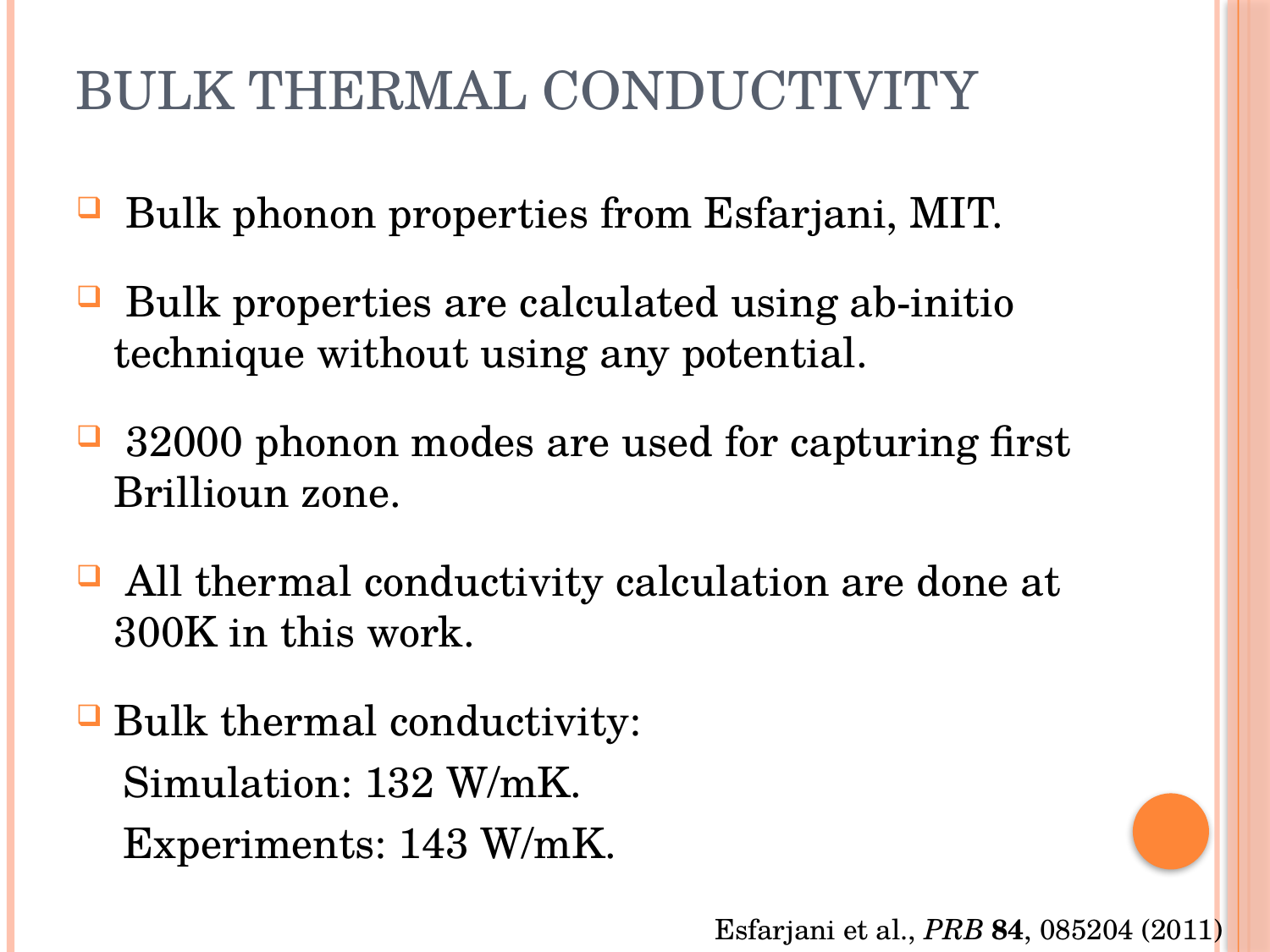

# Bulk Thermal Conductivity
 Bulk phonon properties from Esfarjani, MIT.

 Bulk properties are calculated using ab-initio technique without using any potential.

 32000 phonon modes are used for capturing first Brillioun zone.

 All thermal conductivity calculation are done at 300K in this work.

Bulk thermal conductivity:
    Simulation: 132 W/mK.
    Experiments: 143 W/mK.

Esfarjani et al., PRB 84, 085204 (2011)